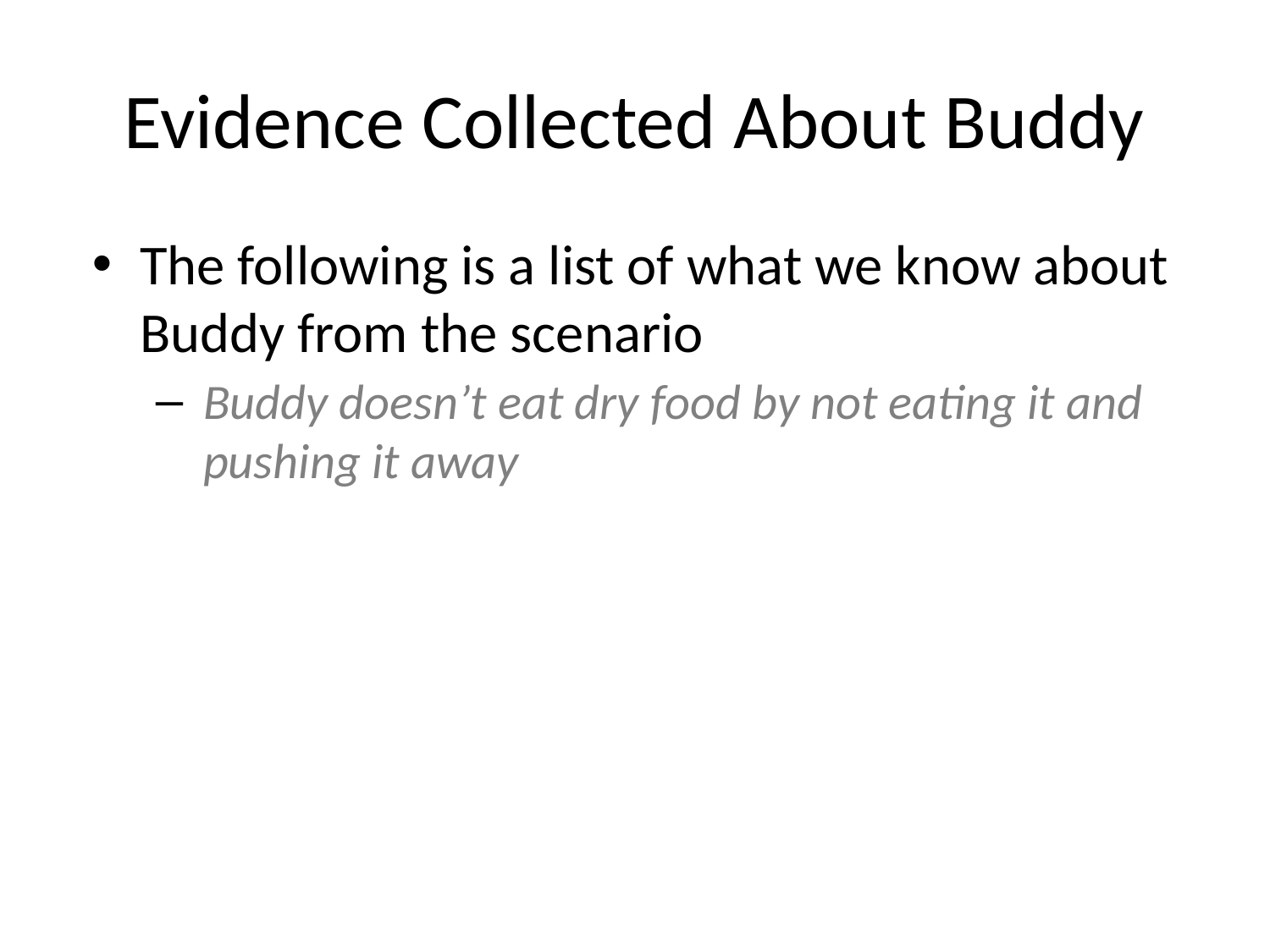

# Evidence Collected About Buddy
The following is a list of what we know about Buddy from the scenario
Buddy doesn’t eat dry food by not eating it and pushing it away